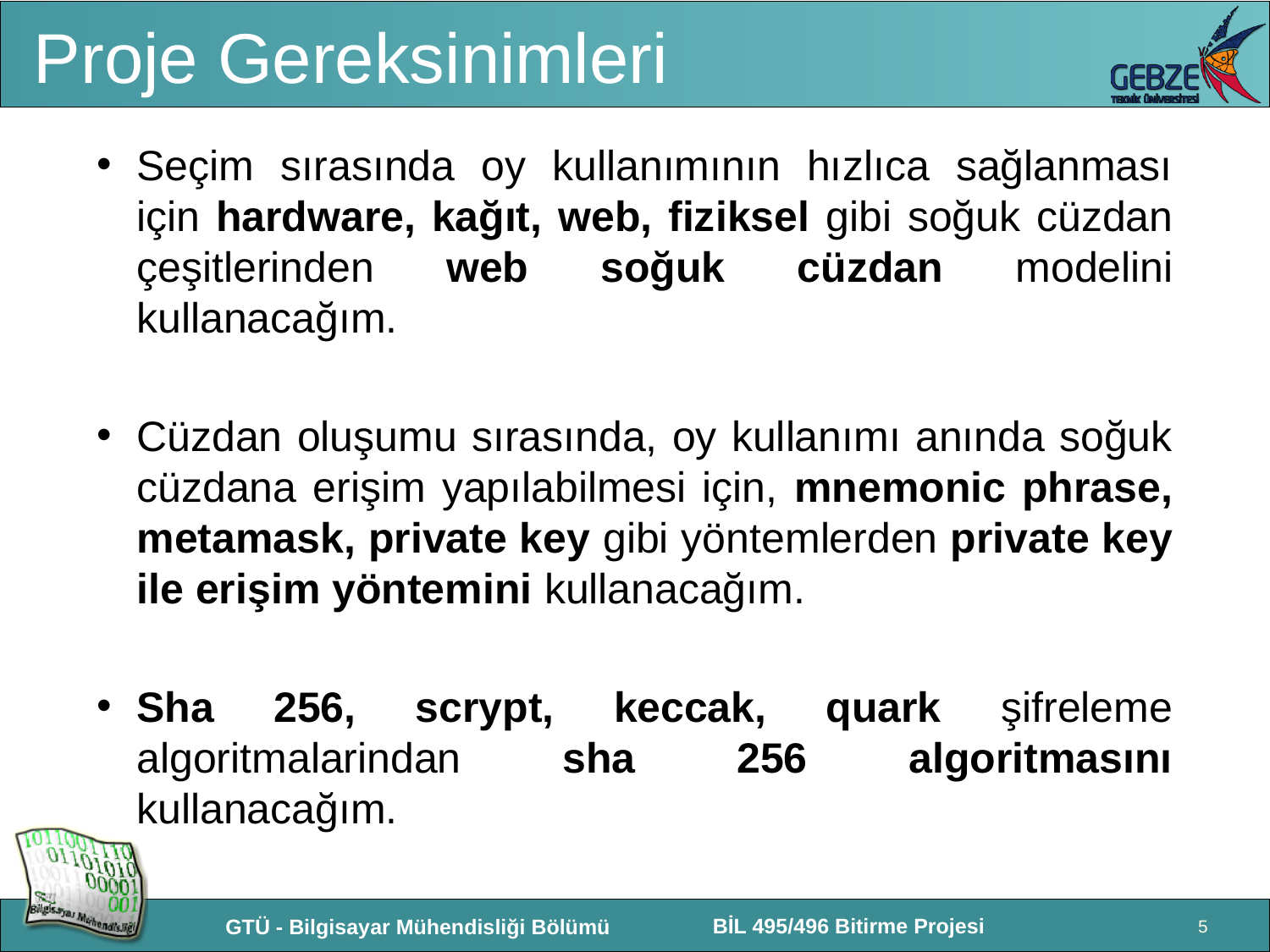

# Proje Gereksinimleri

Seçim sırasında oy kullanımının hızlıca sağlanması için hardware, kağıt, web, fiziksel gibi soğuk cüzdan çeşitlerinden web soğuk cüzdan modelini kullanacağım.

Cüzdan oluşumu sırasında, oy kullanımı anında soğuk cüzdana erişim yapılabilmesi için, mnemonic phrase, metamask, private key gibi yöntemlerden private key ile erişim yöntemini kullanacağım.

Sha 256, scrypt, keccak, quark şifreleme algoritmalarindan sha 256 algoritmasını kullanacağım.

5